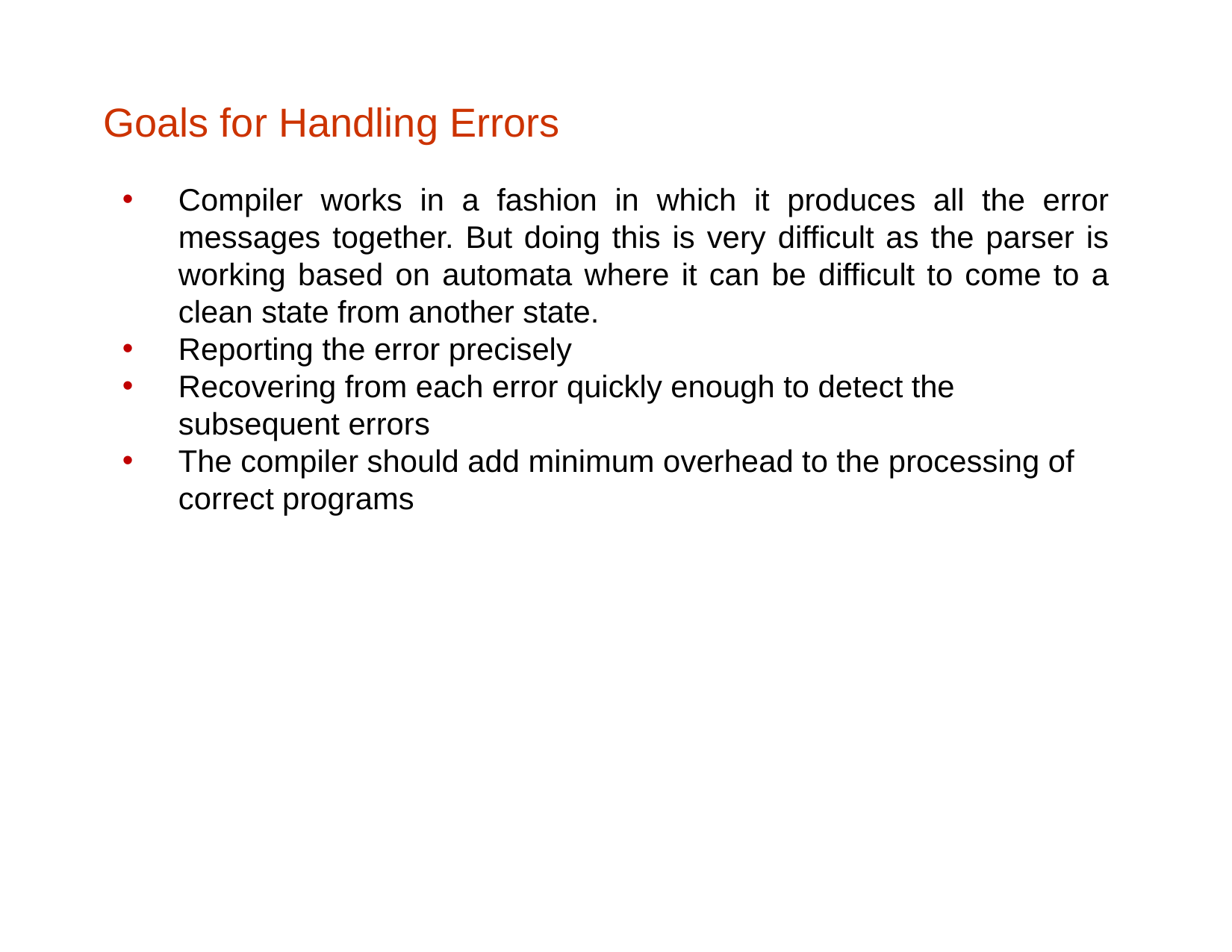

# Goals for Handling Errors
Compiler works in a fashion in which it produces all the error messages together. But doing this is very difficult as the parser is working based on automata where it can be difficult to come to a clean state from another state.
Reporting the error precisely
Recovering from each error quickly enough to detect the subsequent errors
The compiler should add minimum overhead to the processing of correct programs